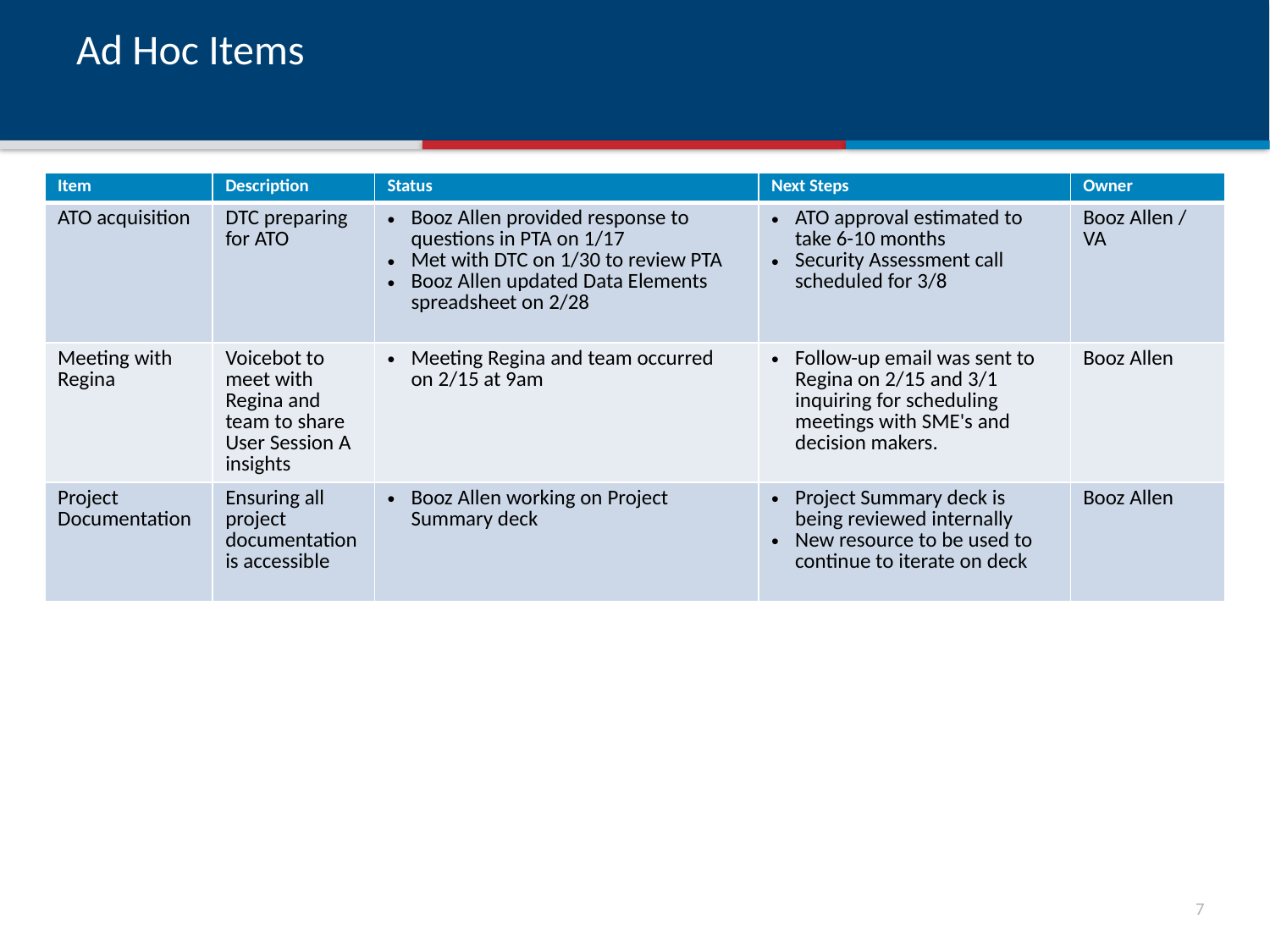

# Ad Hoc Items
| Item​ | Description​ | Status​ | Next Steps​ | Owner​ |
| --- | --- | --- | --- | --- |
| ATO acquisition | DTC preparing for ATO | Booz Allen provided response to questions in PTA on 1/17 Met with DTC on 1/30 to review PTA  Booz Allen updated Data Elements spreadsheet on 2/28 | ATO approval estimated to take 6-10 months Security Assessment call scheduled for 3/8 | Booz Allen / VA |
| Meeting with Regina | Voicebot to meet with Regina and team to share User Session A insights | Meeting Regina and team occurred on 2/15 at 9am | Follow-up email was sent to Regina on 2/15 and 3/1 inquiring for scheduling meetings with SME's and decision makers. | Booz Allen |
| Project Documentation | Ensuring all project documentation is accessible | Booz Allen working on Project Summary deck | Project Summary deck is being reviewed internally New resource to be used to continue to iterate on deck | Booz Allen |
7